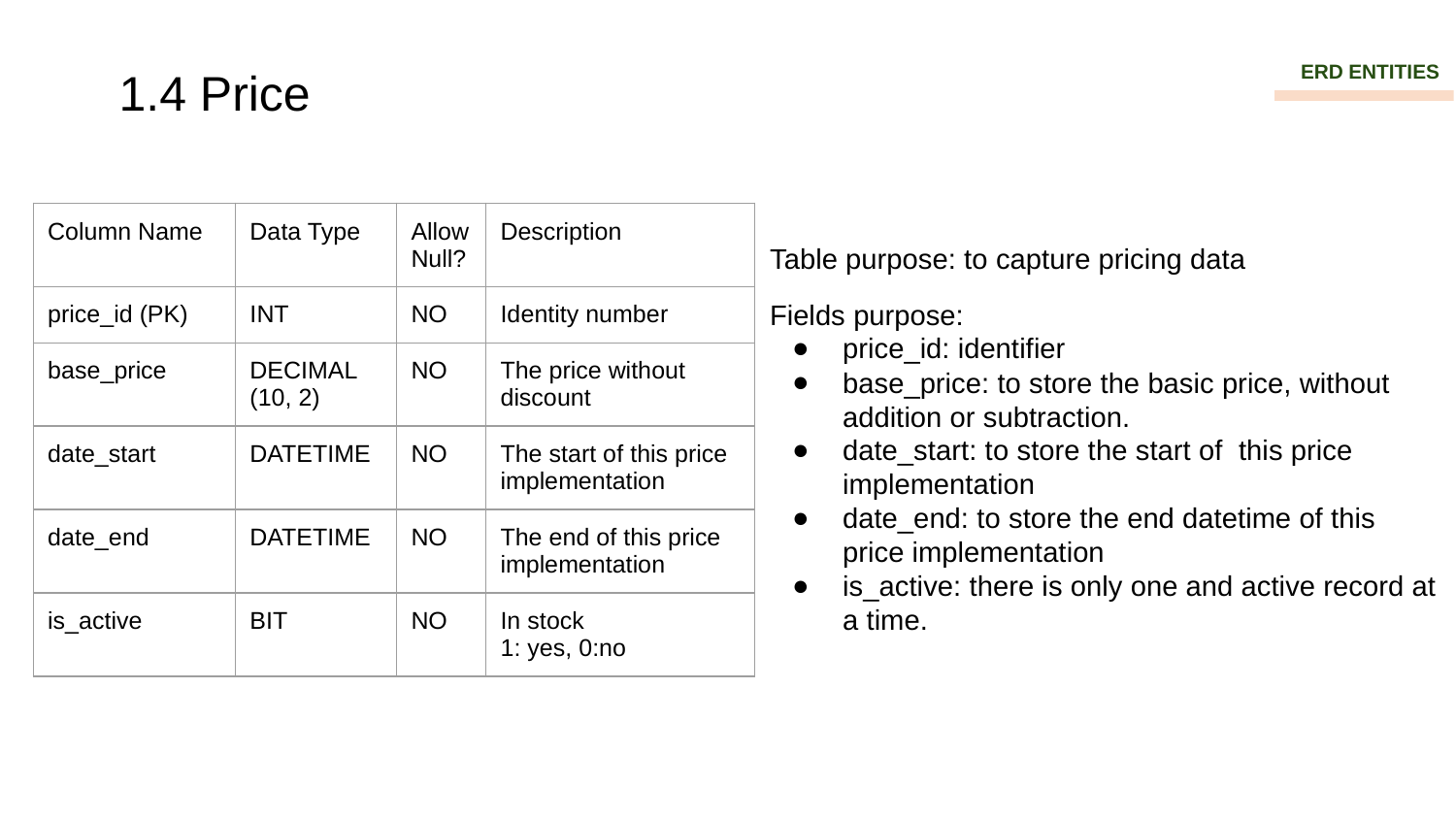

ERD ENTITIES
1.4 Price

| Column Name | Data Type | Allow Null? | Description |
| --- | --- | --- | --- |
| price\_id (PK) | INT | NO | Identity number |
| base\_price | DECIMAL (10, 2) | NO | The price without discount |
| date\_start | DATETIME | NO | The start of this price implementation |
| date\_end | DATETIME | NO | The end of this price implementation |
| is\_active | BIT | NO | In stock 1: yes, 0:no |
Table purpose: to capture pricing data
Fields purpose:
price_id: identifier
base_price: to store the basic price, without addition or subtraction.
date_start: to store the start of  this price implementation
date_end: to store the end datetime of this price implementation
is_active: there is only one and active record at a time.